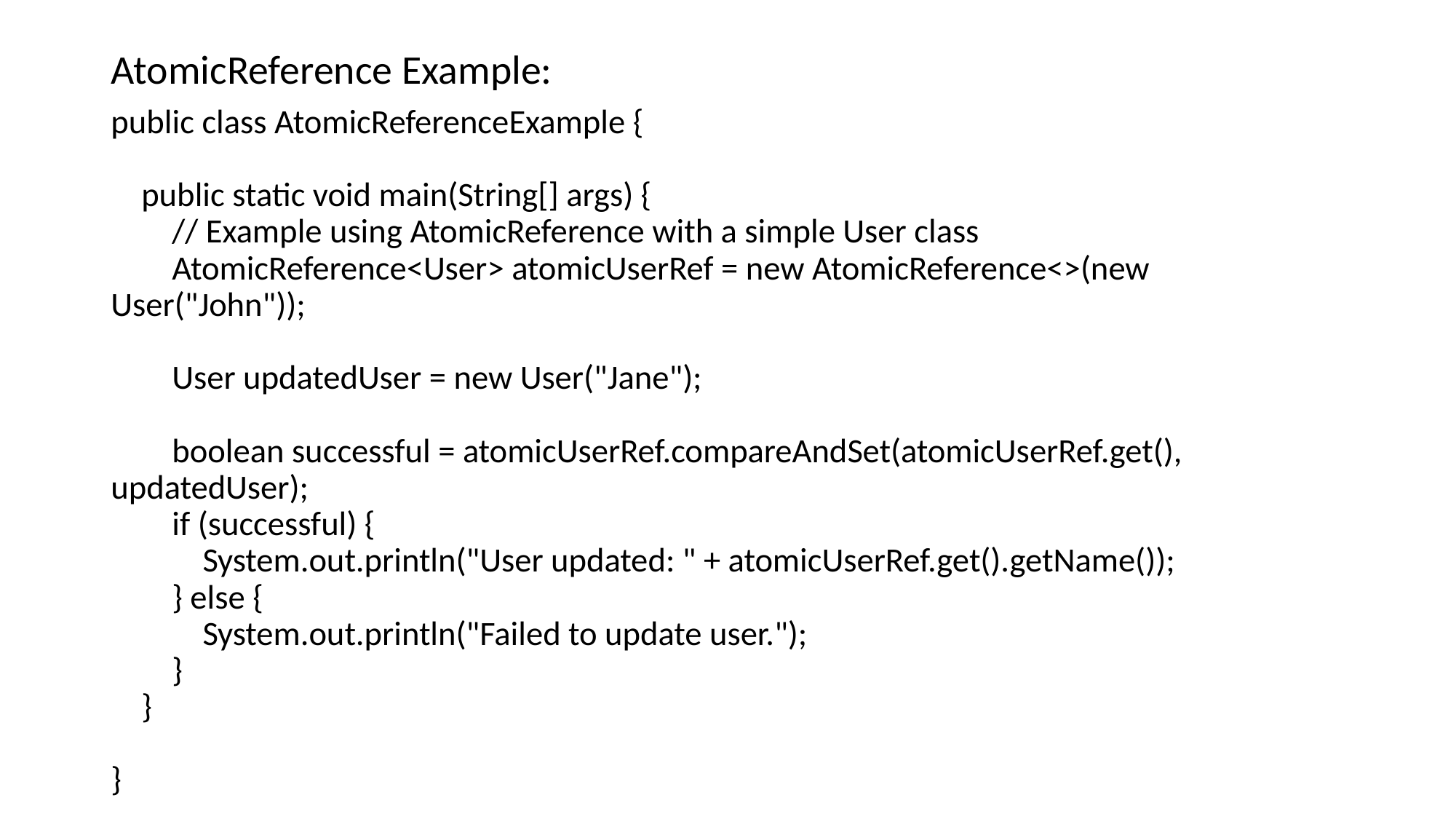

# AtomicReference Example:
public class AtomicReferenceExample {

    public static void main(String[] args) {
        // Example using AtomicReference with a simple User class
        AtomicReference<User> atomicUserRef = new AtomicReference<>(new User("John"));

        User updatedUser = new User("Jane");

        boolean successful = atomicUserRef.compareAndSet(atomicUserRef.get(), updatedUser);
        if (successful) {
            System.out.println("User updated: " + atomicUserRef.get().getName());
        } else {
            System.out.println("Failed to update user.");
        }
    }

}